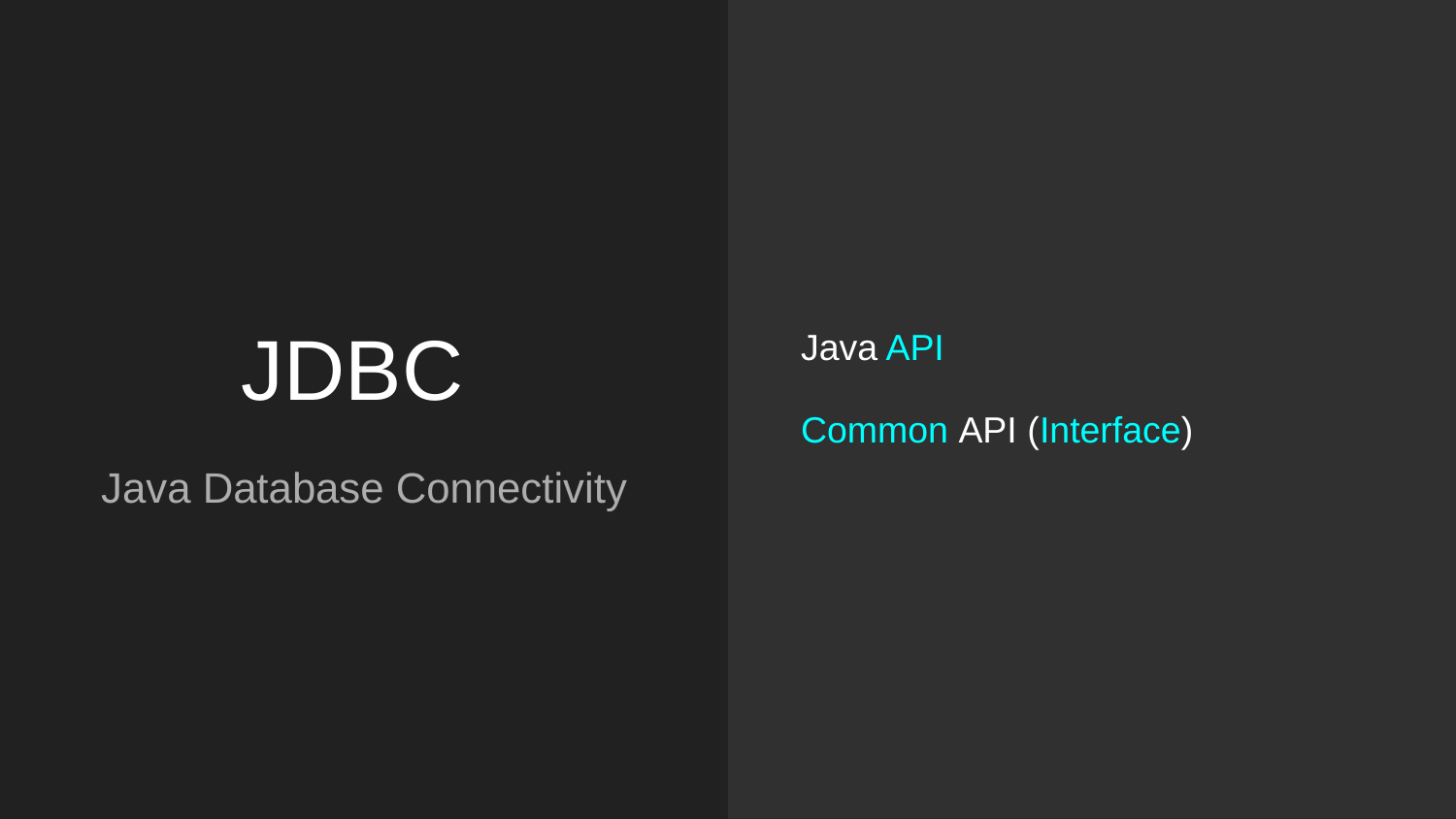

Java API
Common API (Interface)

# JDBC
Java Database Connectivity